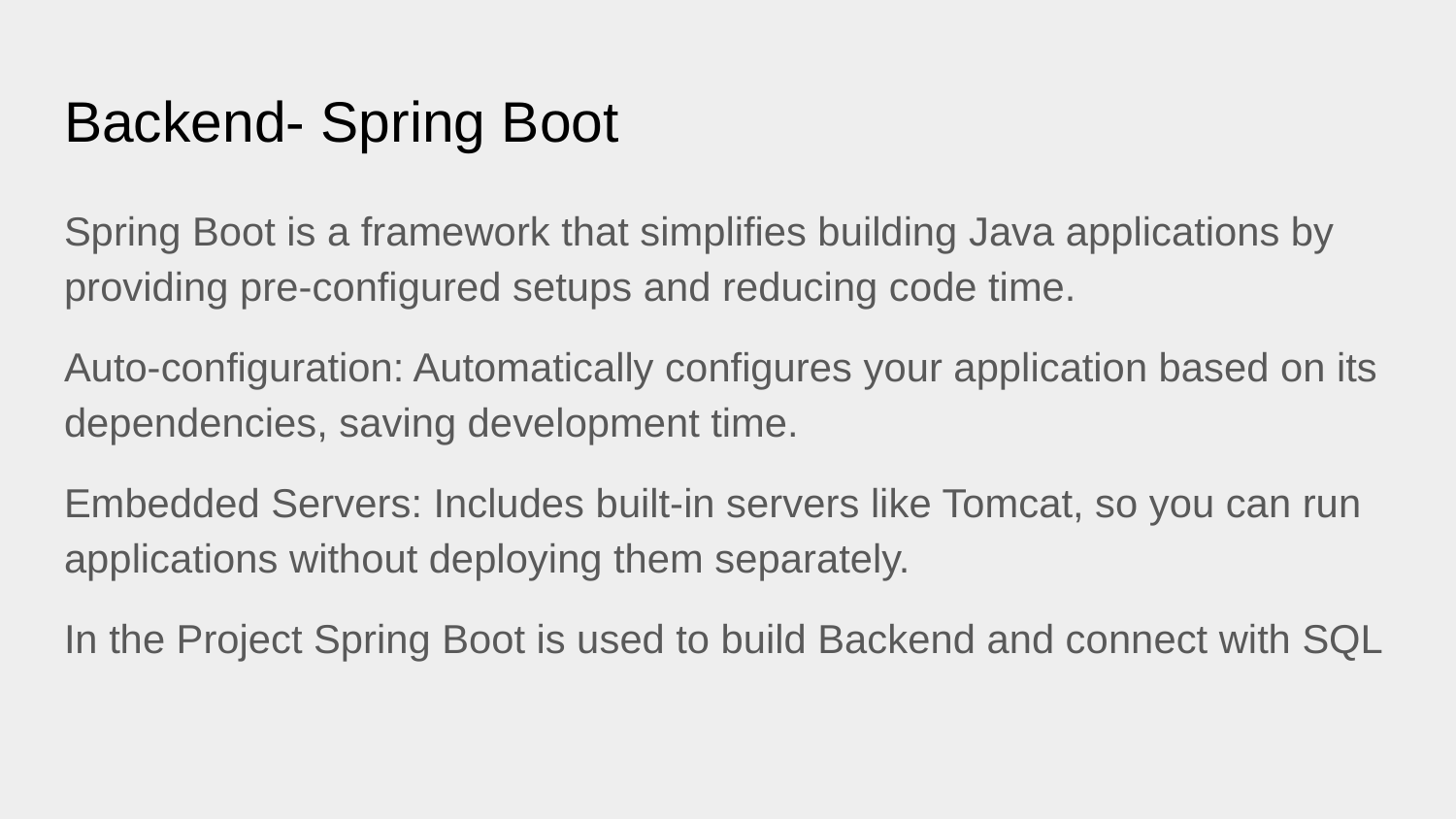

# Backend- Spring Boot
Spring Boot is a framework that simplifies building Java applications by providing pre-configured setups and reducing code time.
Auto-configuration: Automatically configures your application based on its dependencies, saving development time.
Embedded Servers: Includes built-in servers like Tomcat, so you can run applications without deploying them separately.
In the Project Spring Boot is used to build Backend and connect with SQL